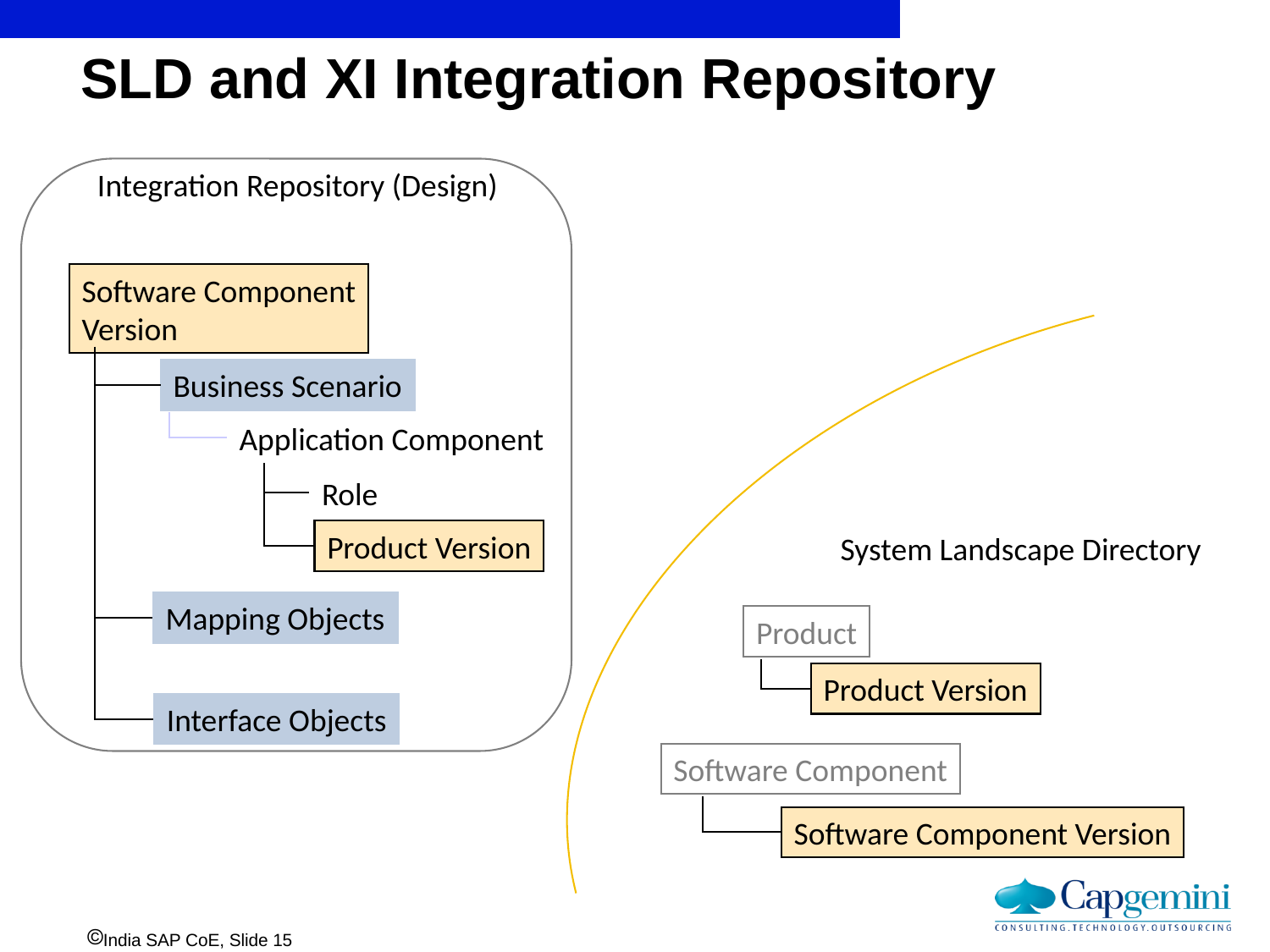

# SLD and XI Integration Repository

Integration Repository (Design)
Software Component
Version

Business Scenario

Application Component

Role

Product Version
System Landscape Directory
Mapping Objects
Product

Product Version
Interface Objects
Software Component

Software Component Version